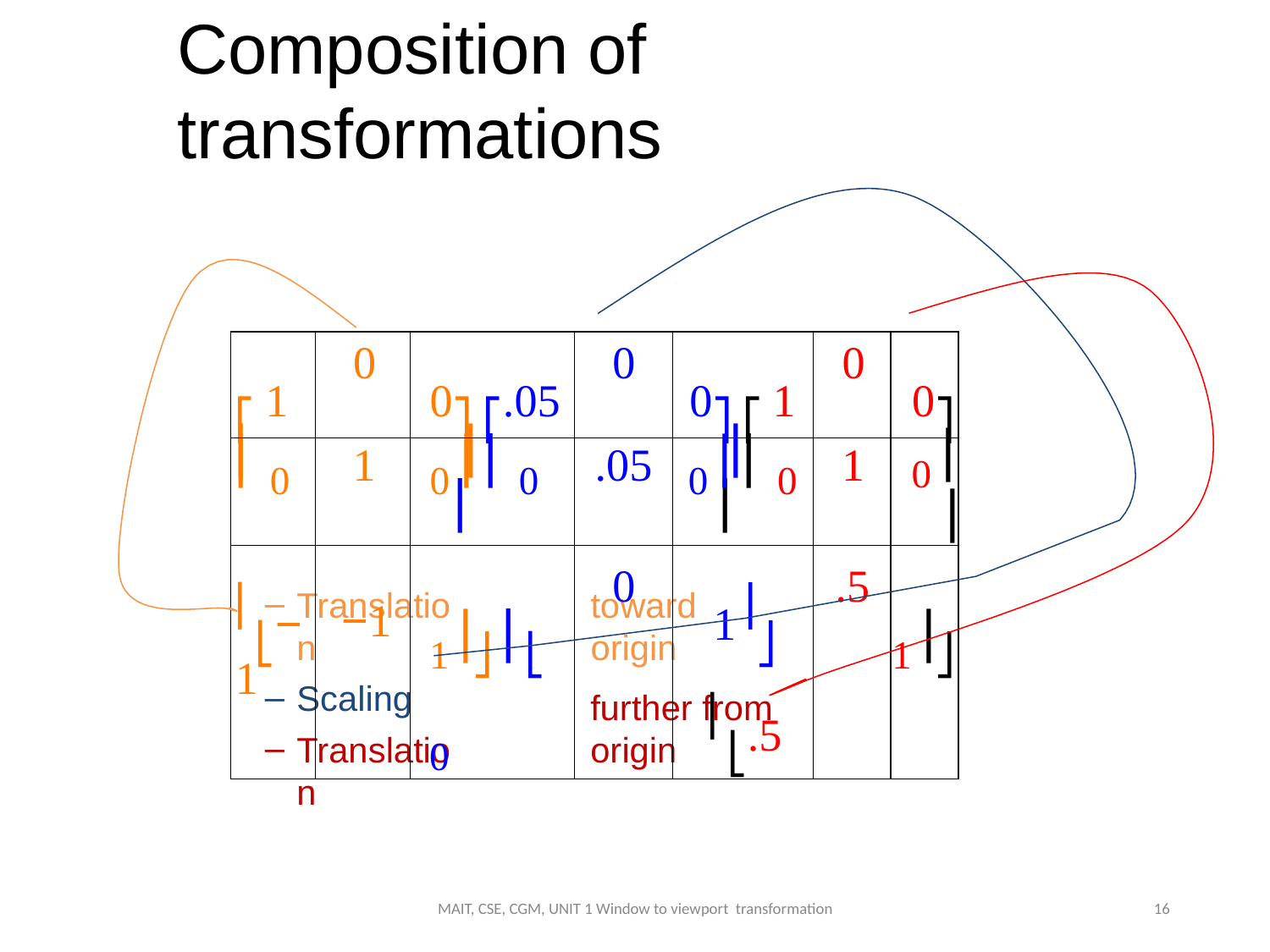

# Composition of transformations

| ⎡ 1 | 0 | 0⎤ ⎡.05 | 0 | 0⎤ ⎡ 1 | 0 | 0⎤ |
| --- | --- | --- | --- | --- | --- | --- |
| ⎢ 0 | 1 | 0⎥ ⎢ 0 | .05 | 0⎥ ⎢ 0 | 1 | 0⎥ ⎥ |
| ⎢⎣−1 | −1 | 1⎥⎦ ⎢⎣ 0 | 0 | 1⎥⎦ ⎢⎣.5 | .5 | 1⎥⎦ |
⎢
⎥ ⎢
⎥ ⎢
Translation
Scaling
Translation
toward origin
further from origin
MAIT, CSE, CGM, UNIT 1 Window to viewport  transformation
16